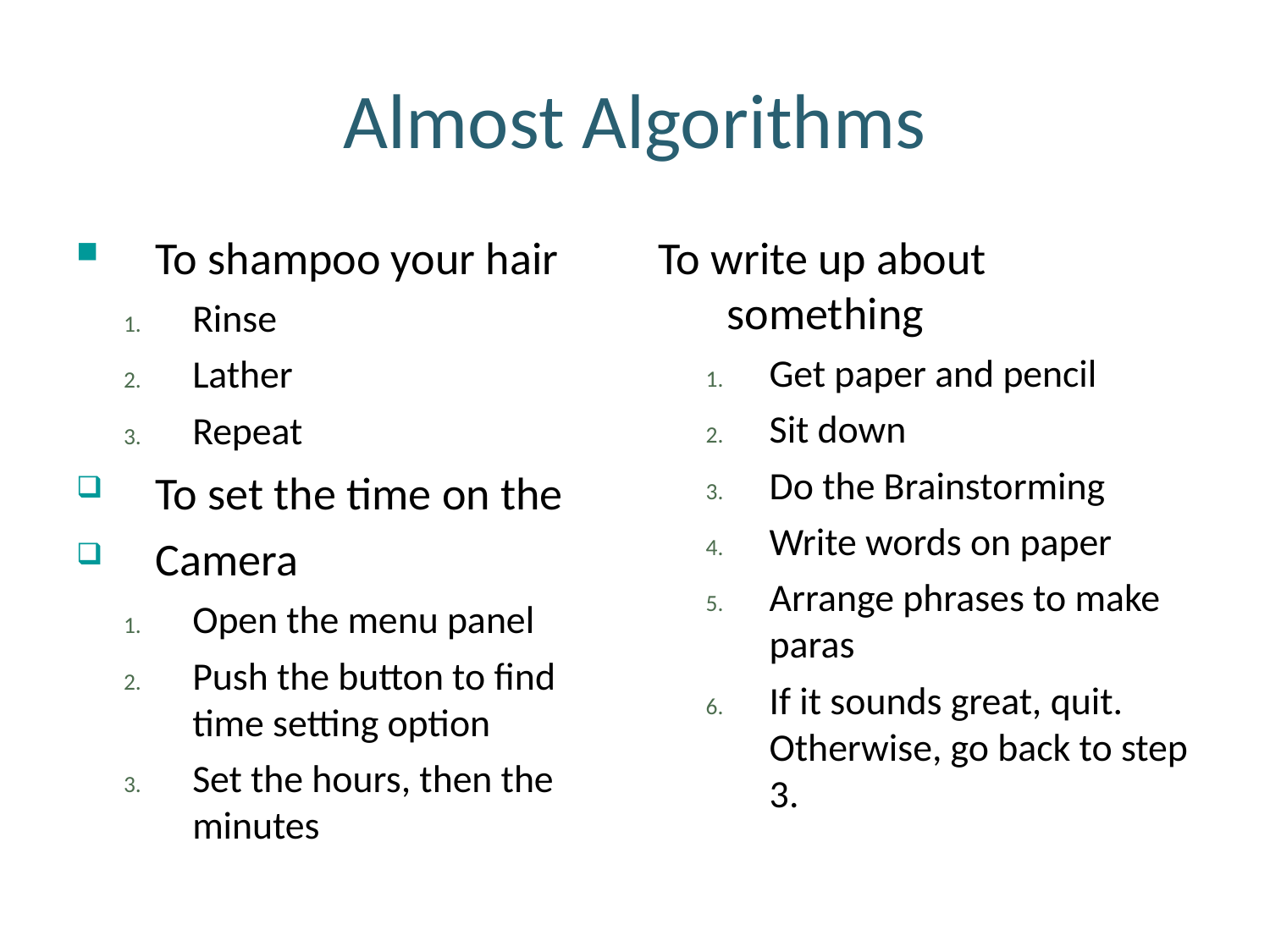

Almost Algorithms
To shampoo your hair
Rinse
Lather
Repeat
To set the time on the
Camera
Open the menu panel
Push the button to find time setting option
Set the hours, then the minutes
To write up about something
Get paper and pencil
Sit down
Do the Brainstorming
Write words on paper
Arrange phrases to make paras
If it sounds great, quit.  Otherwise, go back to step 3.